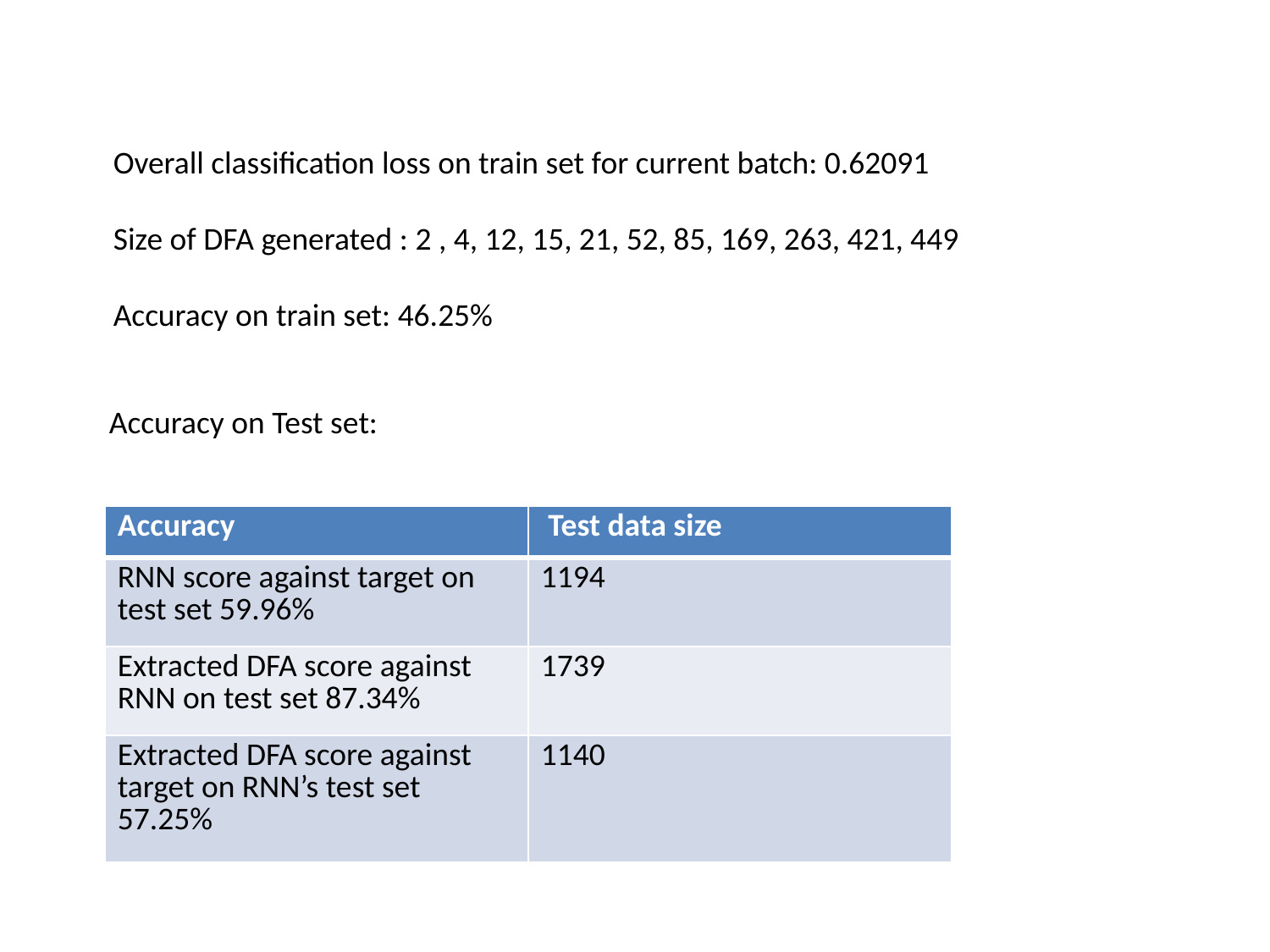

Overall classification loss on train set for current batch: 0.62091

Size of DFA generated : 2 , 4, 12, 15, 21, 52, 85, 169, 263, 421, 449

Accuracy on train set: 46.25%
Accuracy on Test set:
| Accuracy | Test data size |
| --- | --- |
| RNN score against target on test set 59.96% | 1194 |
| Extracted DFA score against RNN on test set 87.34% | 1739 |
| Extracted DFA score against target on RNN’s test set 57.25% | 1140 |